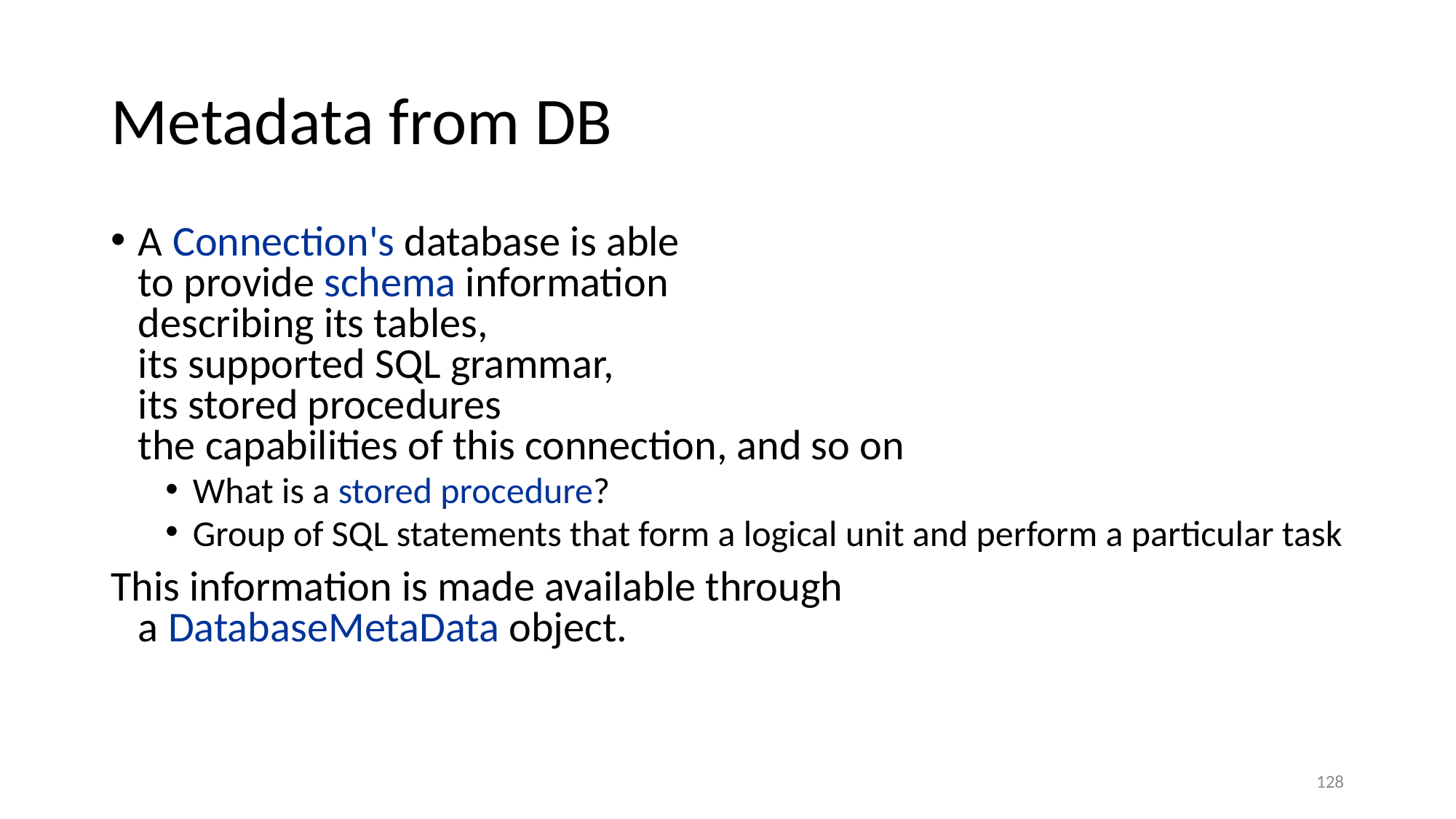

# Metadata from DB
A Connection's database is able
to provide schema information
describing its tables,
its supported SQL grammar,
its stored procedures
the capabilities of this connection, and so on
What is a stored procedure?
Group of SQL statements that form a logical unit and perform a particular task
This information is made available through
a DatabaseMetaData object.
128